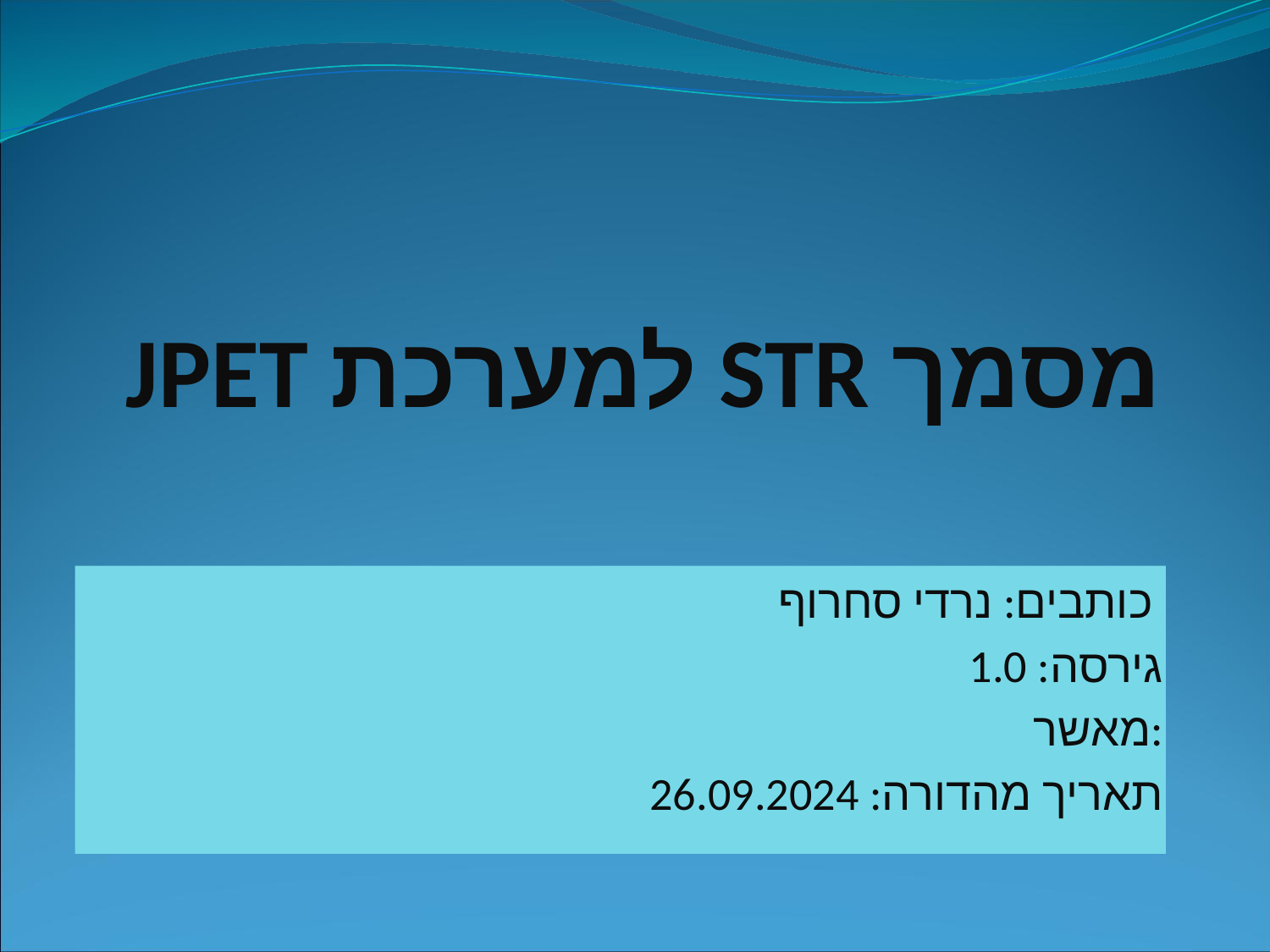

# מסמך STR למערכת JPET
כותבים: נרדי סחרוף
גירסה: 1.0
מאשר:
תאריך מהדורה: 26.09.2024